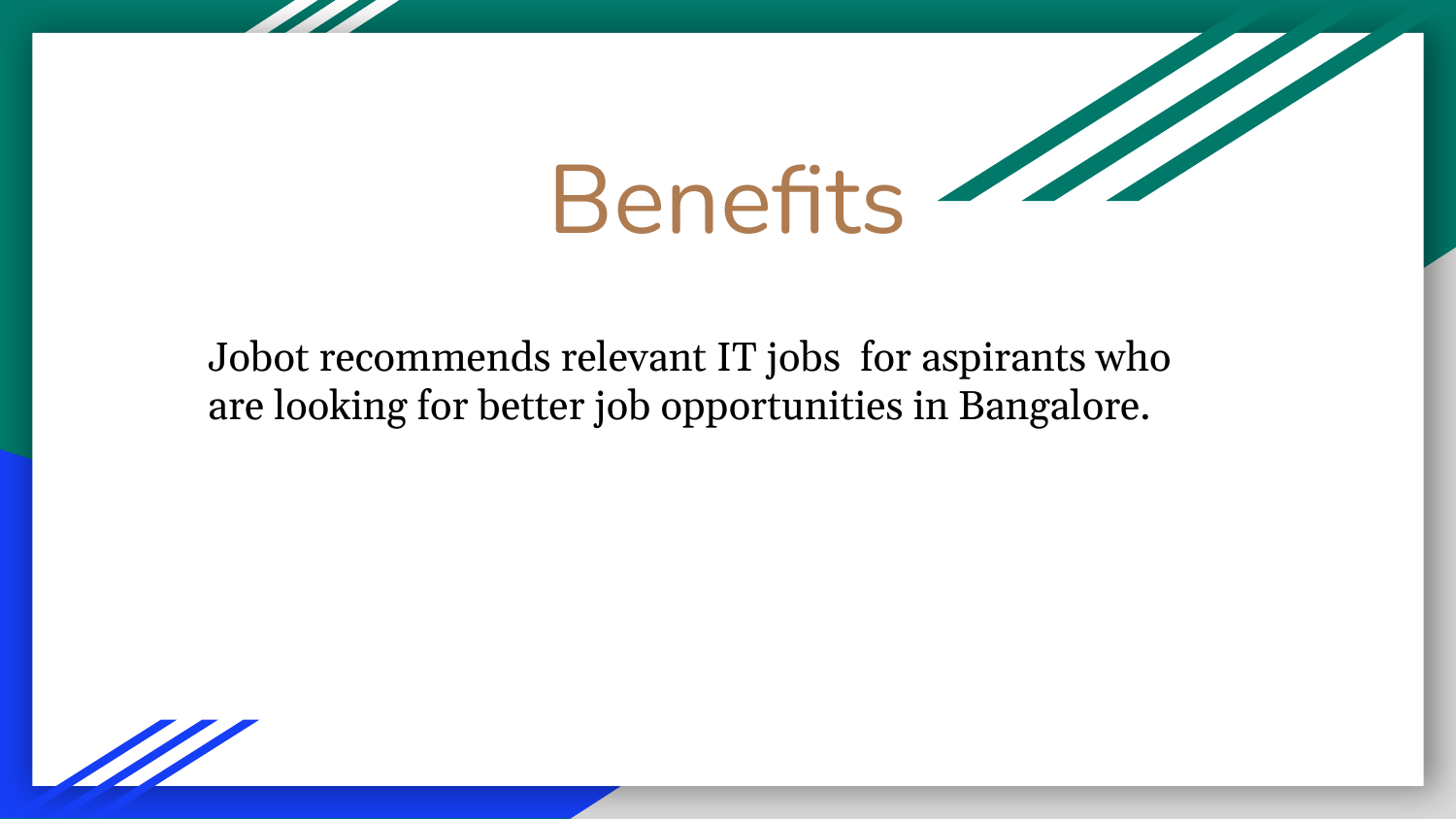

# Benefits
Jobot recommends relevant IT jobs  for aspirants who are looking for better job opportunities in Bangalore.